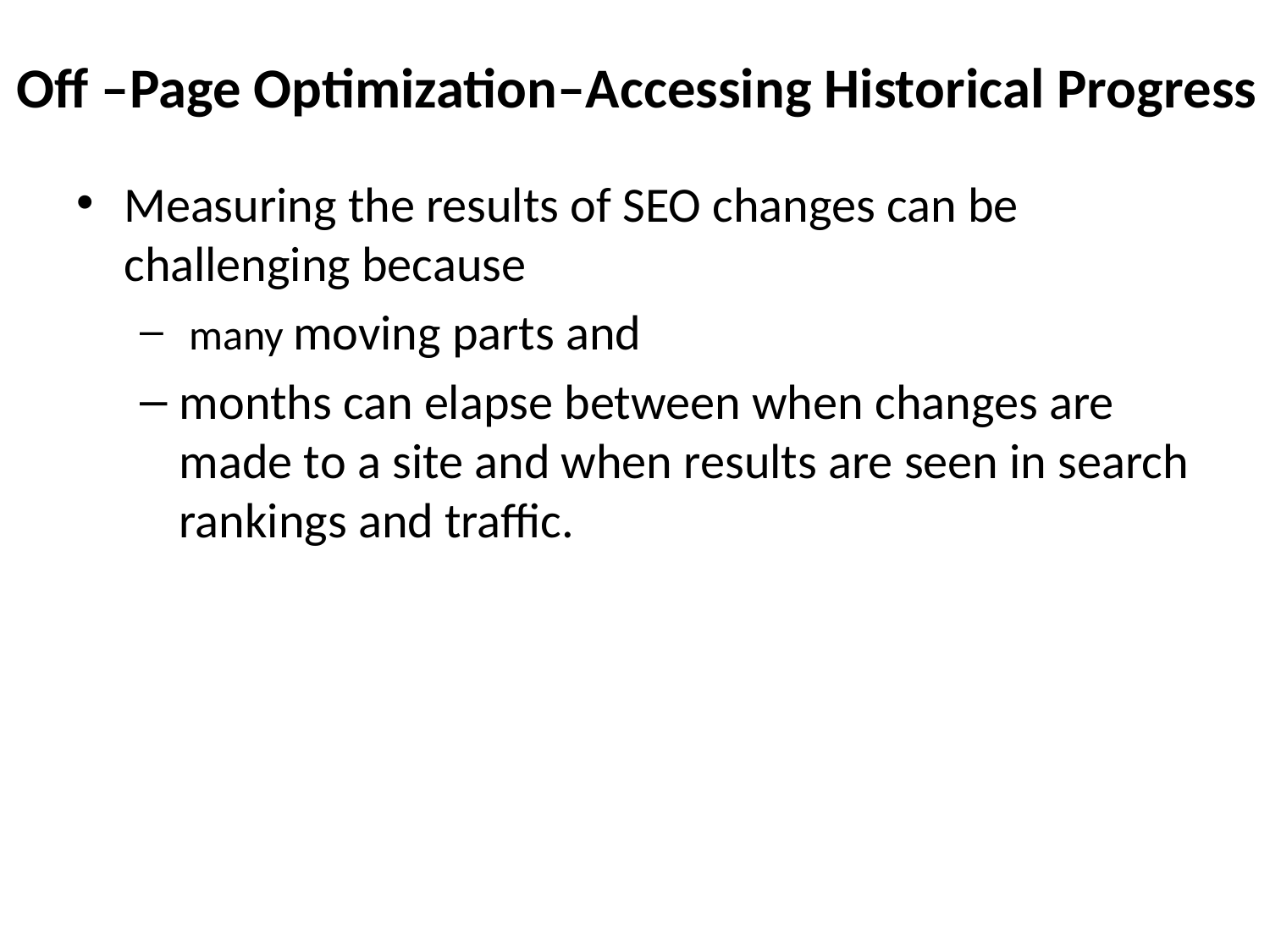

# Off –Page Optimization–Accessing Historical Progress
Measuring the results of SEO changes can be challenging because
 many moving parts and
months can elapse between when changes are made to a site and when results are seen in search rankings and traffic.